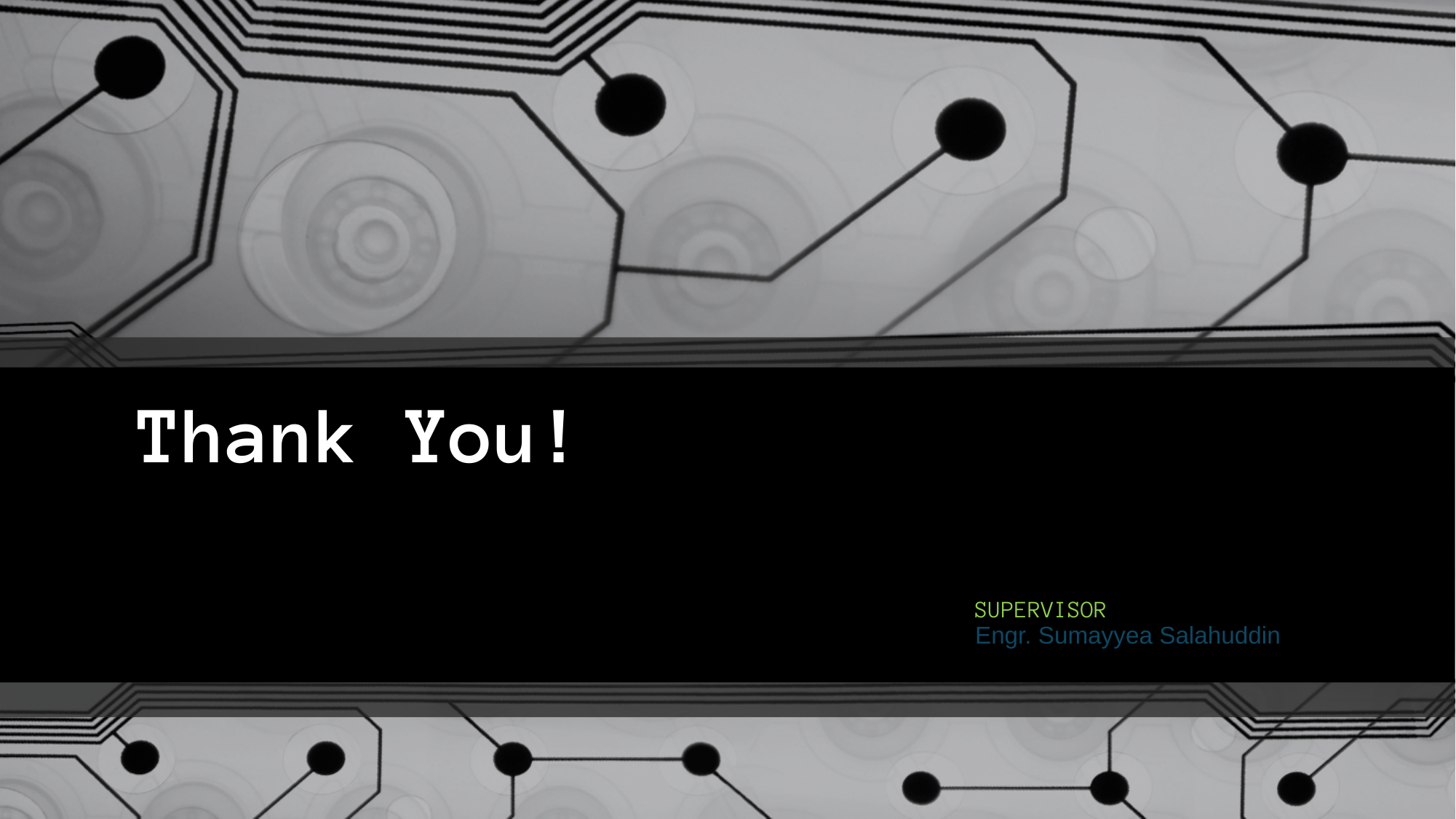

# Thank You!
SUPERVISOR
Engr. Sumayyea Salahuddin